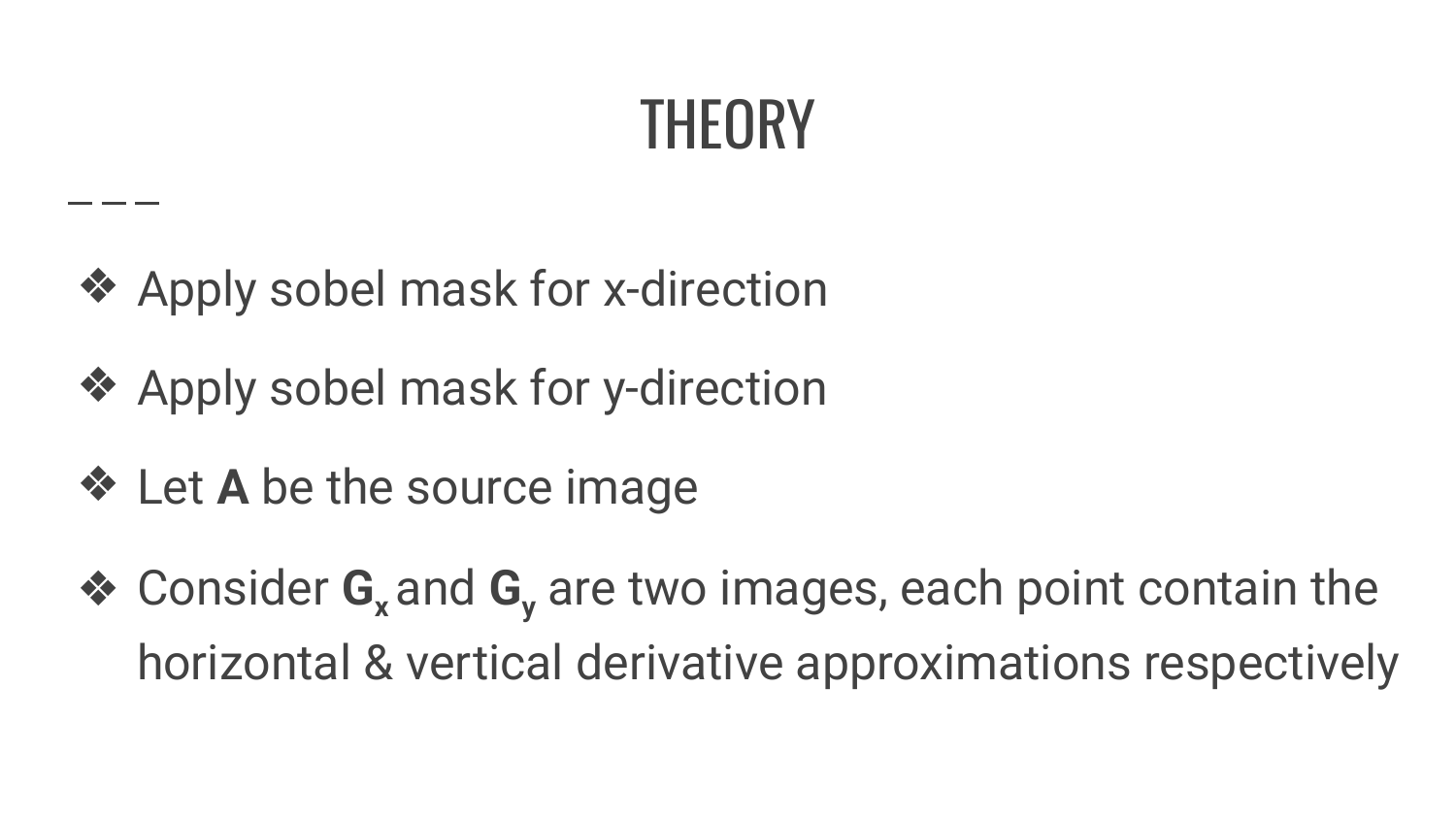

# THEORY
Apply sobel mask for x-direction
Apply sobel mask for y-direction
Let A be the source image
Consider Gx and Gy are two images, each point contain the horizontal & vertical derivative approximations respectively